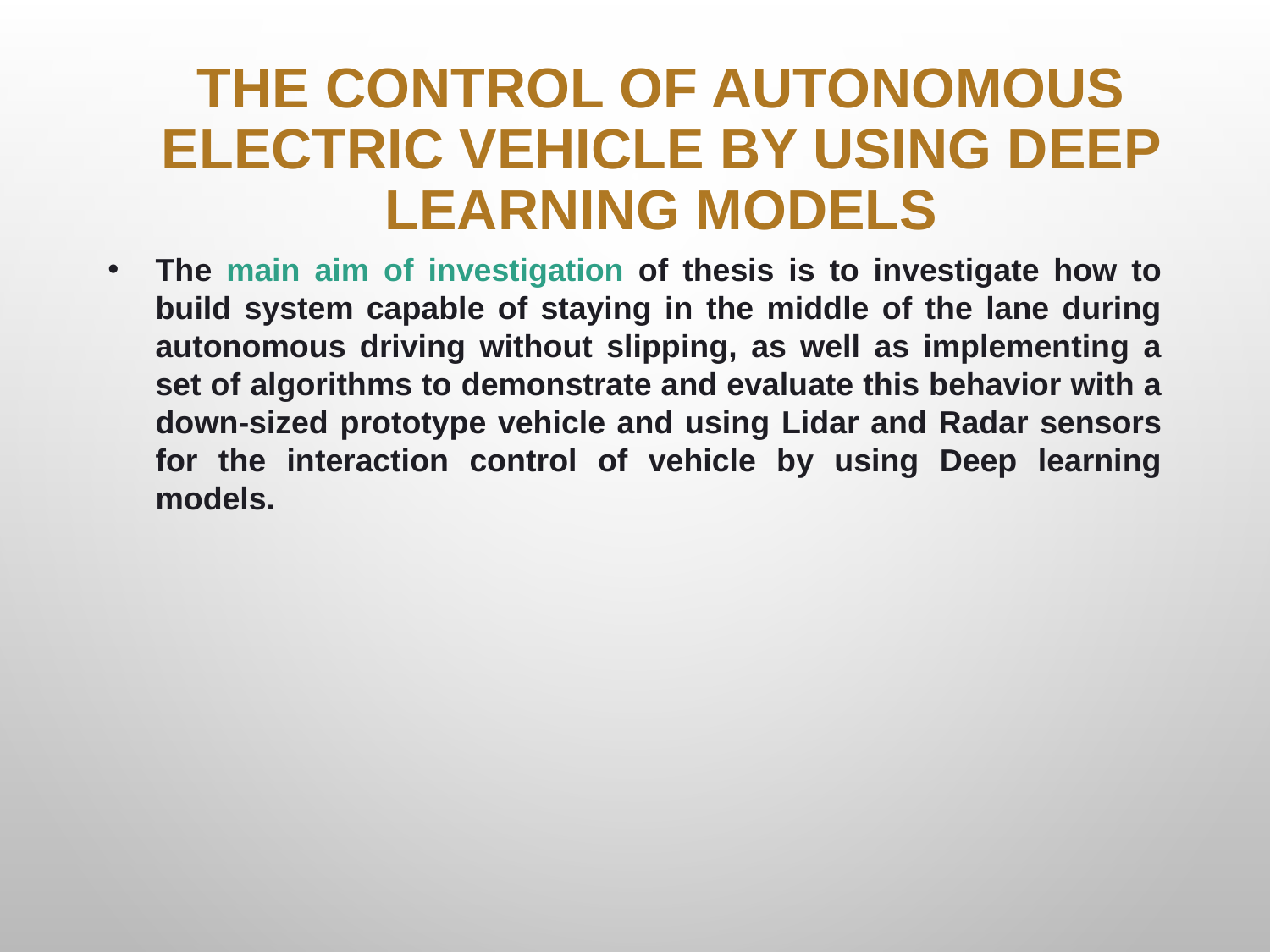

The control of autonomous electric vehicle by using deep learning models
The main aim of investigation of thesis is to investigate how to build system capable of staying in the middle of the lane during autonomous driving without slipping, as well as implementing a set of algorithms to demonstrate and evaluate this behavior with a down-sized prototype vehicle and using Lidar and Radar sensors for the interaction control of vehicle by using Deep learning models.